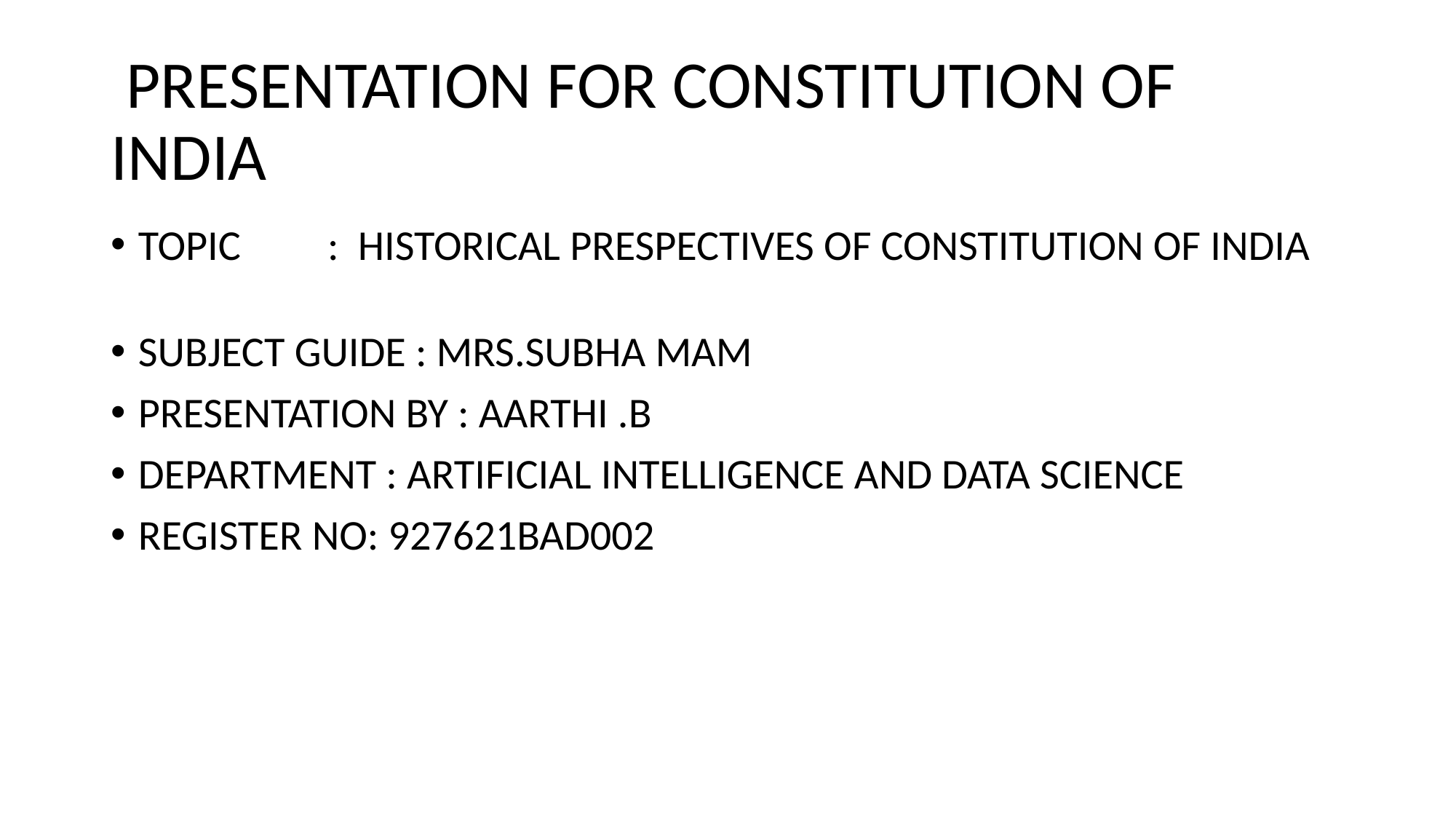

# PRESENTATION FOR CONSTITUTION OF INDIA
TOPIC         :  HISTORICAL PRESPECTIVES OF CONSTITUTION OF INDIA
SUBJECT GUIDE : MRS.SUBHA MAM
PRESENTATION BY : AARTHI .B
DEPARTMENT : ARTIFICIAL INTELLIGENCE AND DATA SCIENCE
REGISTER NO: 927621BAD002